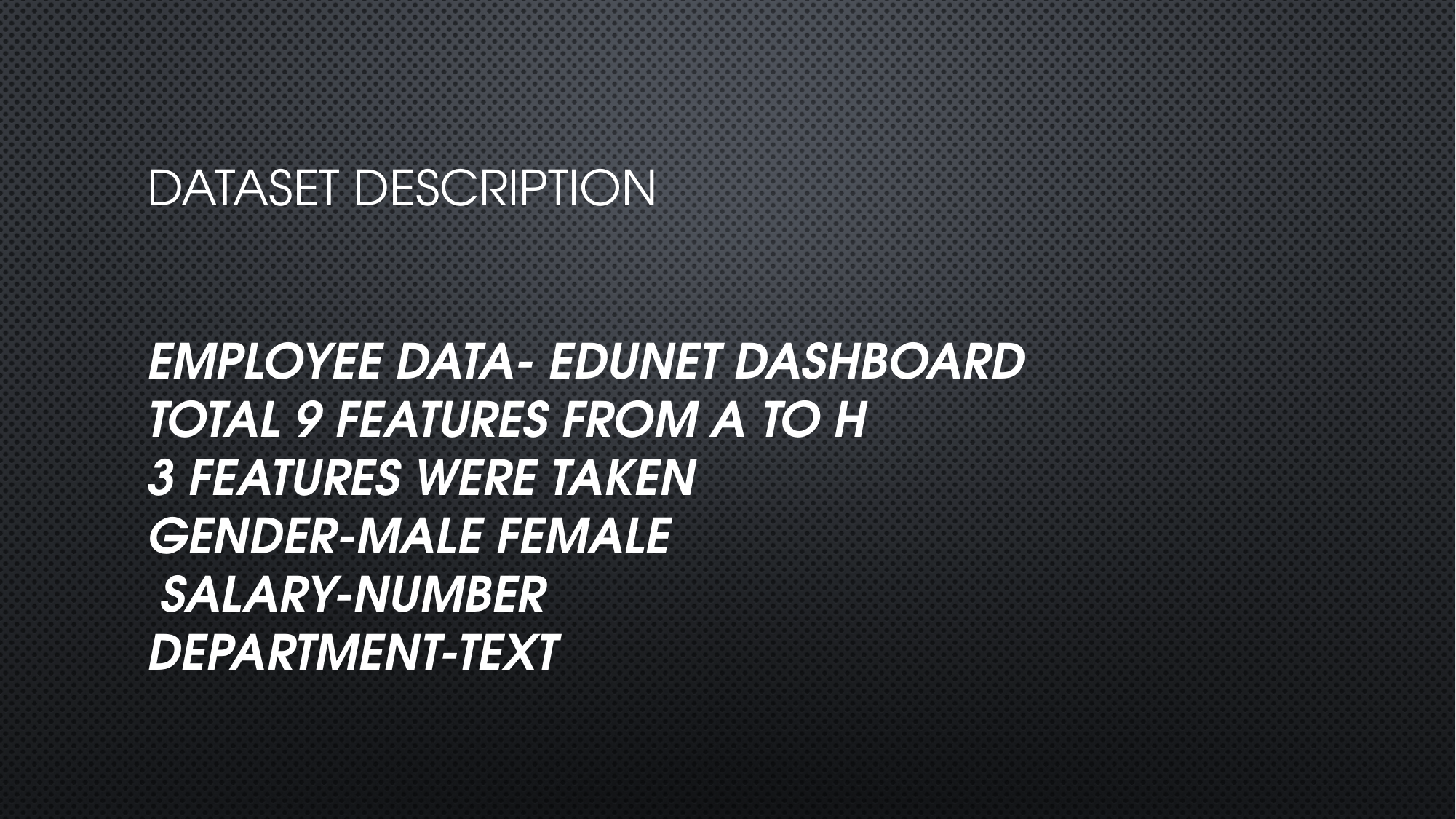

# Dataset Description
Employee data- edunet dashboard
total 9 features from a to h
3 features were taken
gender-male female
 salary-number
department-text